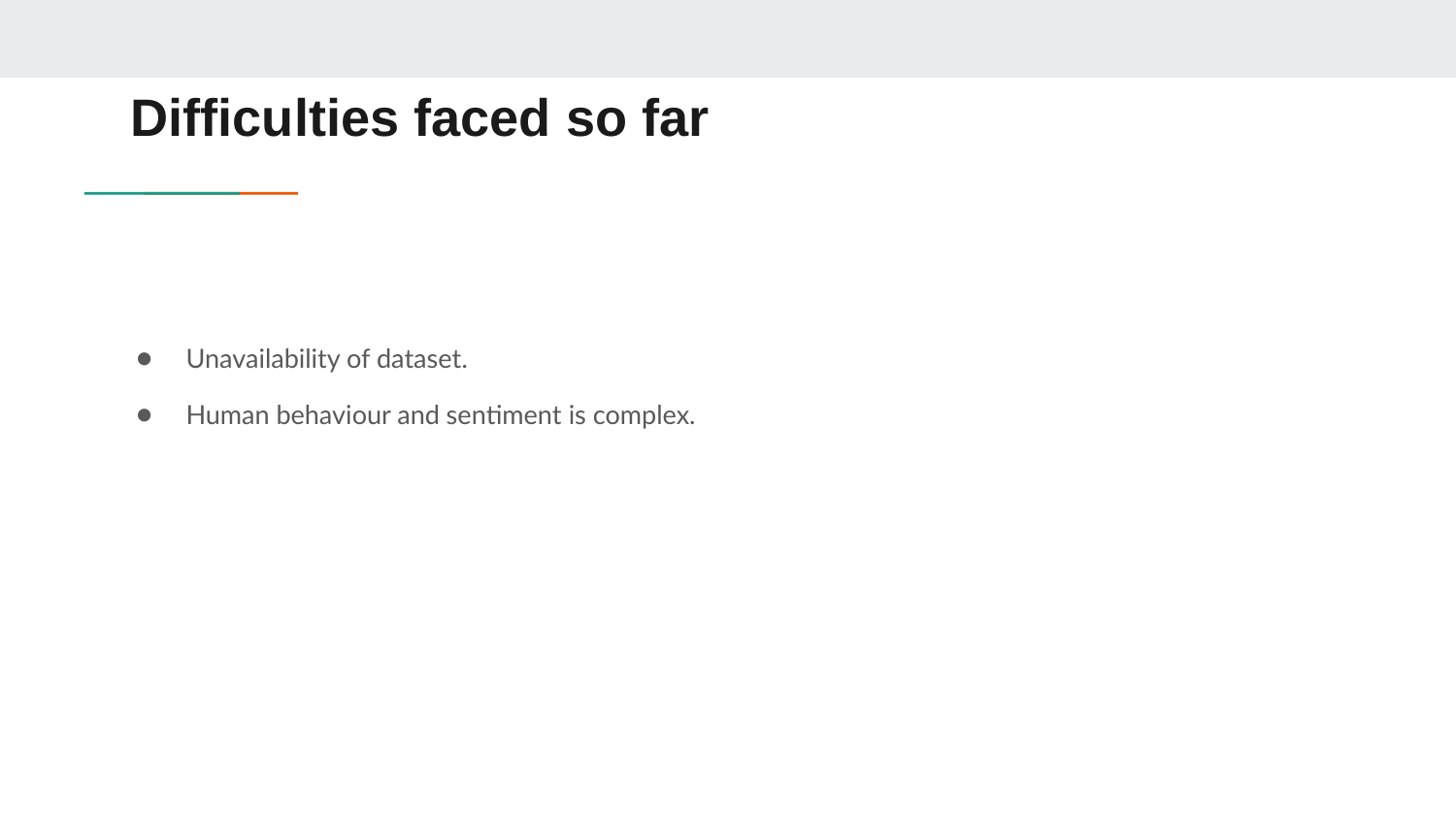

# Difficulties faced so far
Unavailability of dataset.
Human behaviour and sentiment is complex.